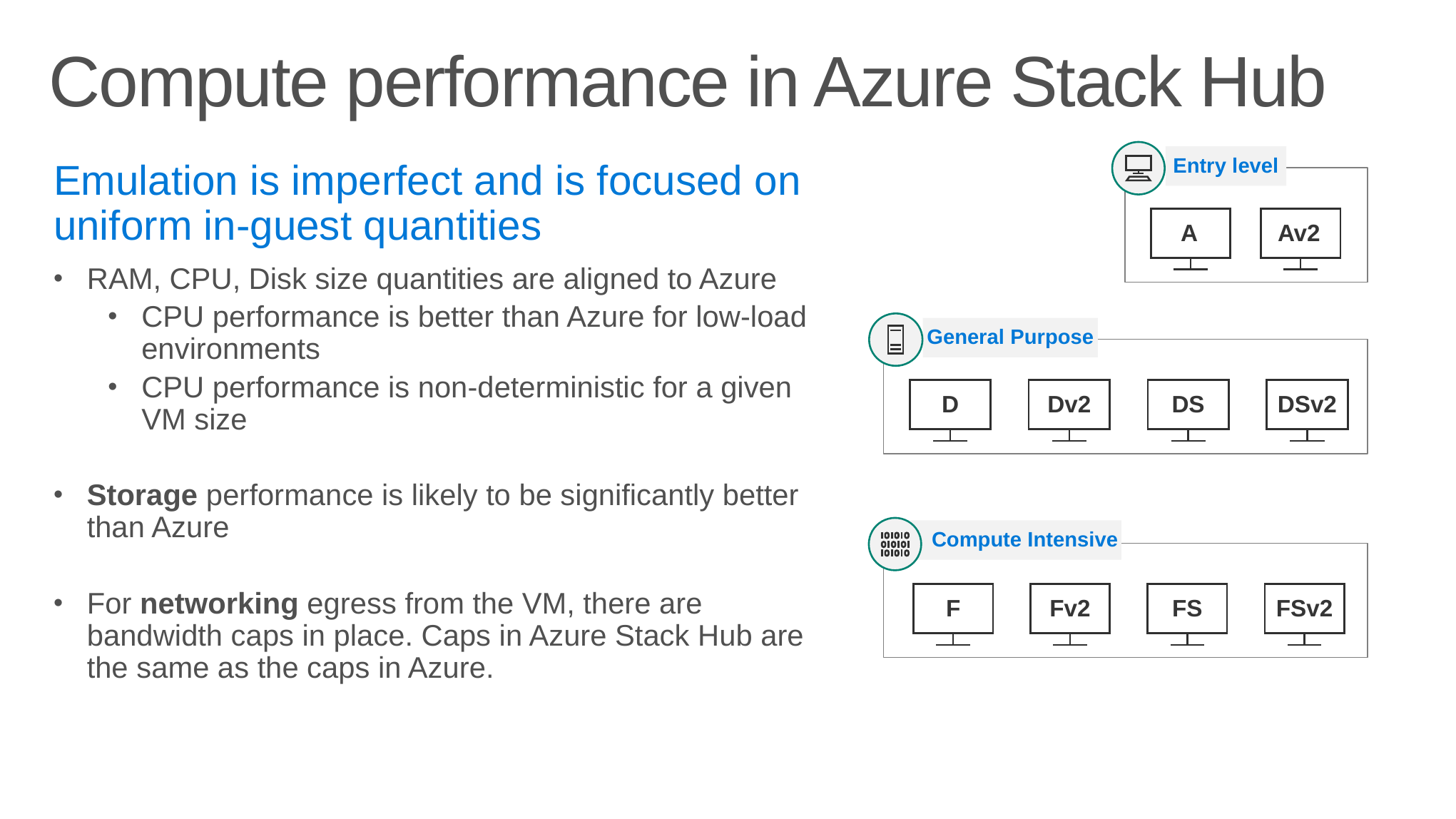

# Compute performance in Azure Stack Hub
Emulation is imperfect and is focused on uniform in-guest quantities
RAM, CPU, Disk size quantities are aligned to Azure
CPU performance is better than Azure for low-load environments
CPU performance is non-deterministic for a given VM size

Storage performance is likely to be significantly better than Azure

For networking egress from the VM, there are bandwidth caps in place. Caps in Azure Stack Hub are the same as the caps in Azure.

Entry level

A

Av2

General Purpose

D

Dv2

DSv2

DS

Compute Intensive

F

Fv2

FS

FSv2